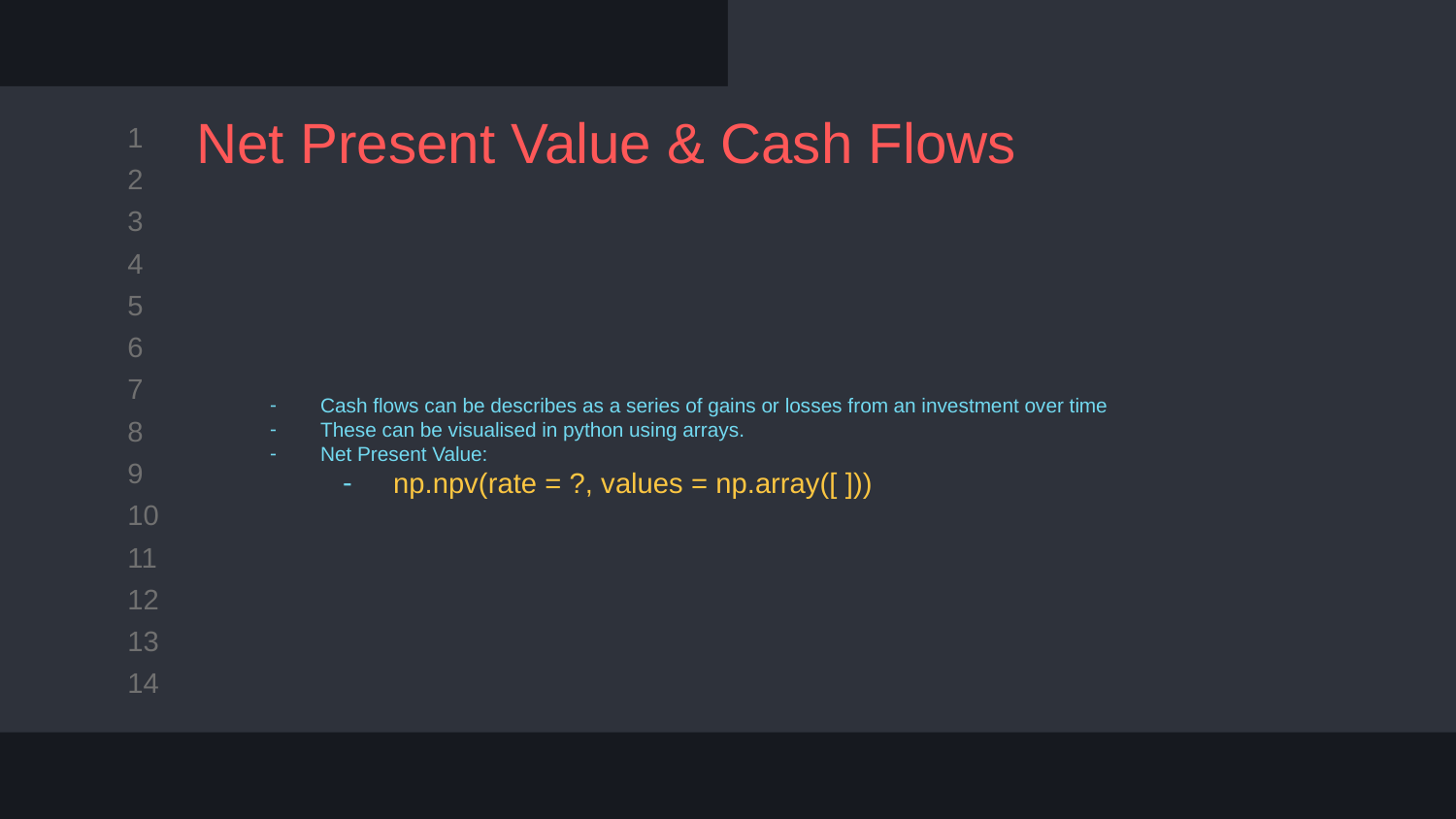

# Net Present Value & Cash Flows

Cash flows can be describes as a series of gains or losses from an investment over time
These can be visualised in python using arrays.
Net Present Value:
np.npv(rate = ?, values = np.array([ ]))